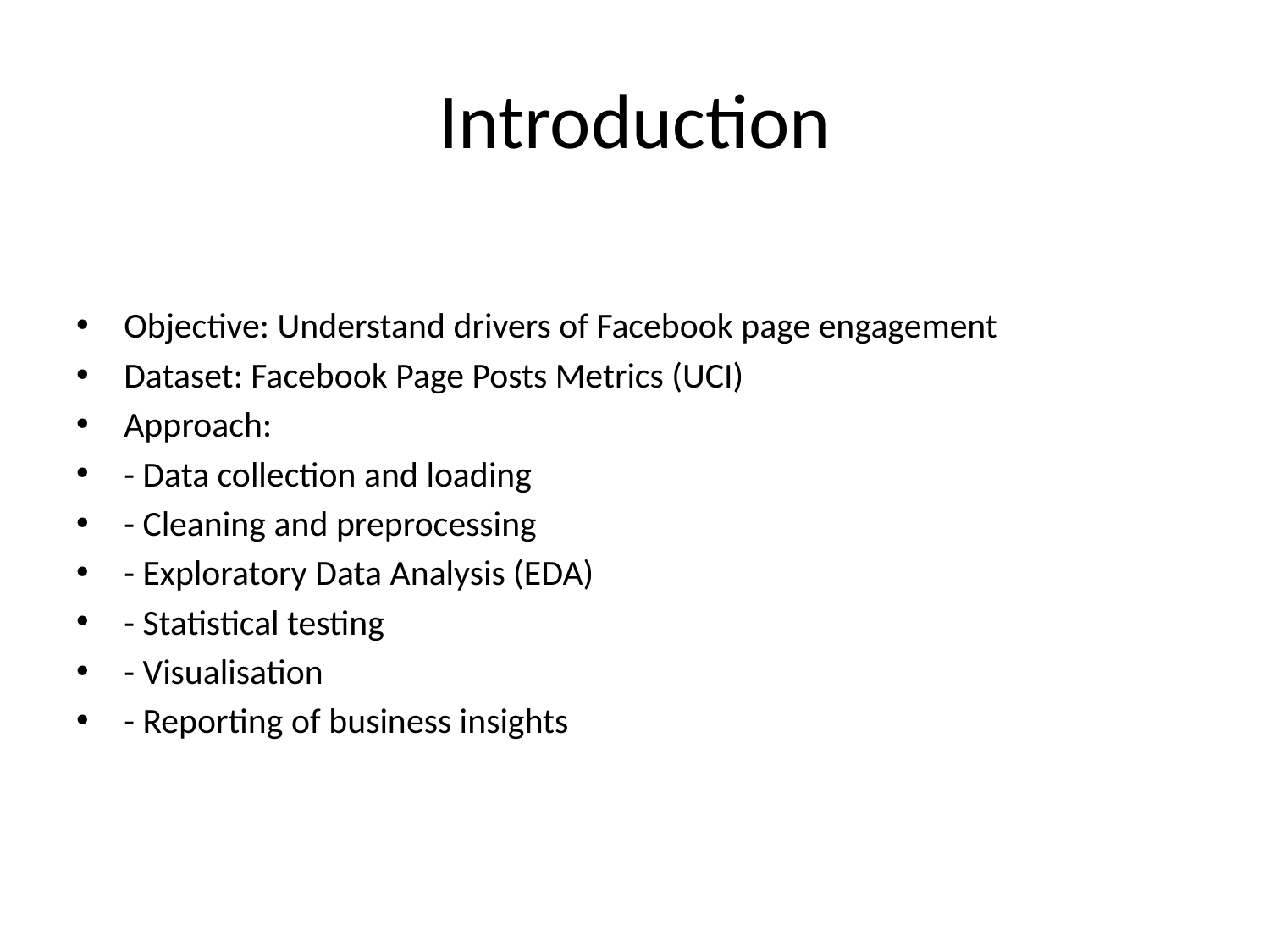

# Introduction

Objective: Understand drivers of Facebook page engagement
Dataset: Facebook Page Posts Metrics (UCI)
Approach:
- Data collection and loading
- Cleaning and preprocessing
- Exploratory Data Analysis (EDA)
- Statistical testing
- Visualisation
- Reporting of business insights